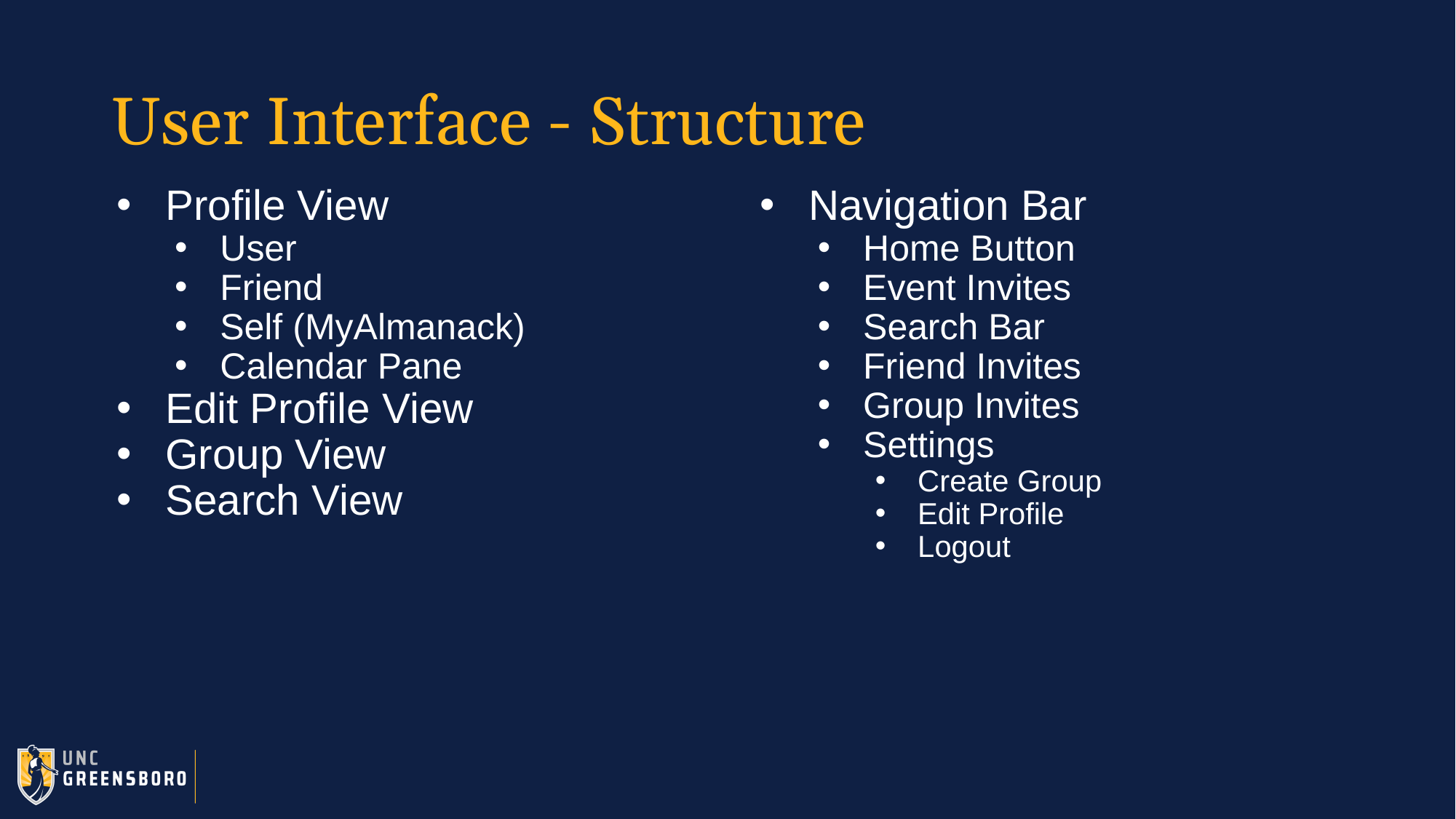

# User Interface - Structure
Profile View
User
Friend
Self (MyAlmanack)
Calendar Pane
Edit Profile View
Group View
Search View
Navigation Bar
Home Button
Event Invites
Search Bar
Friend Invites
Group Invites
Settings
Create Group
Edit Profile
Logout